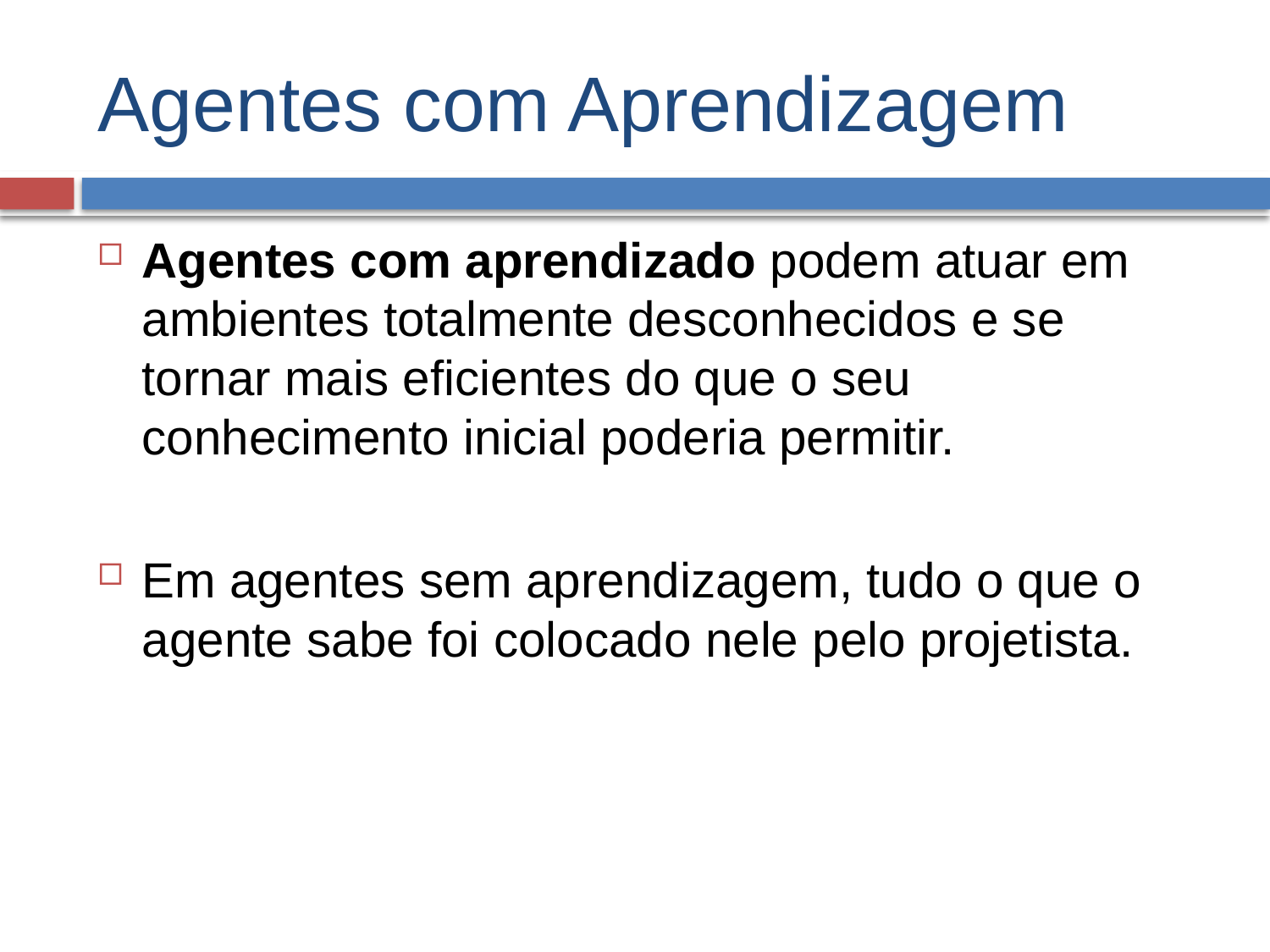

# Agentes com Aprendizagem
Agentes com aprendizado podem atuar em ambientes totalmente desconhecidos e se tornar mais eficientes do que o seu conhecimento inicial poderia permitir.

Em agentes sem aprendizagem, tudo o que o agente sabe foi colocado nele pelo projetista.